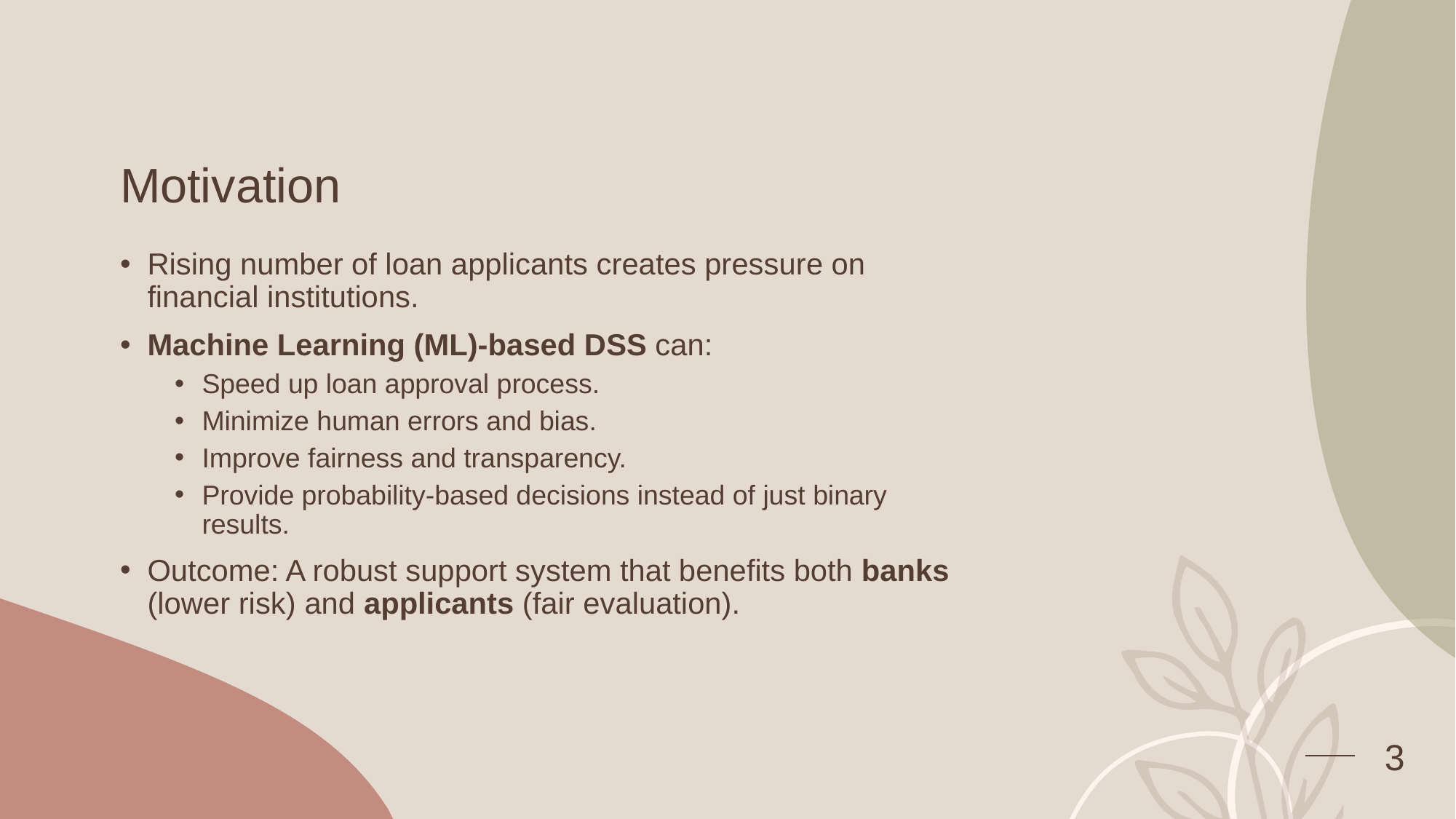

# Motivation
Rising number of loan applicants creates pressure on financial institutions.
Machine Learning (ML)-based DSS can:
Speed up loan approval process.
Minimize human errors and bias.
Improve fairness and transparency.
Provide probability-based decisions instead of just binary results.
Outcome: A robust support system that benefits both banks (lower risk) and applicants (fair evaluation).

3